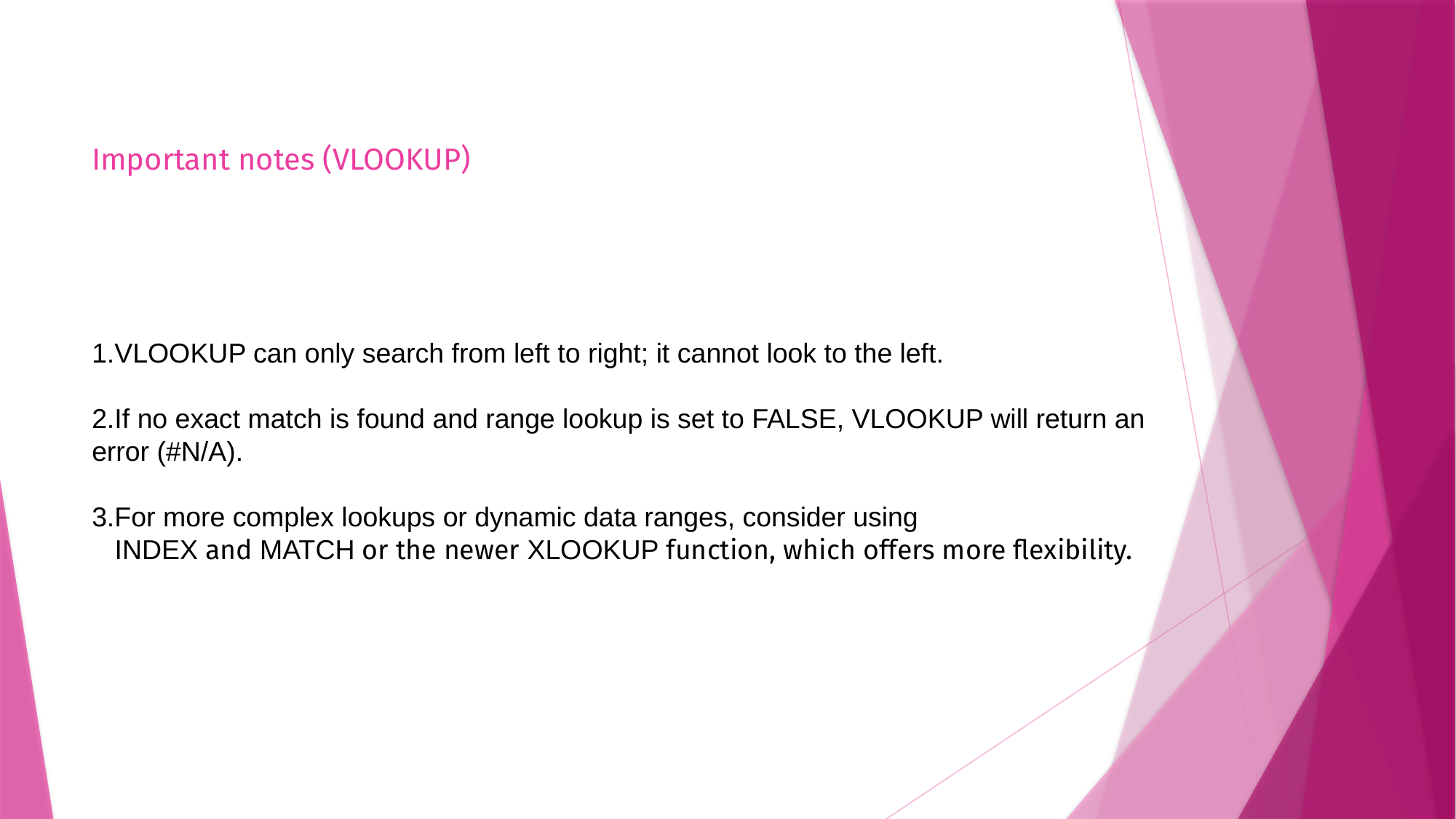

# Important notes (VLOOKUP)

1.VLOOKUP can only search from left to right; it cannot look to the left.

2.If no exact match is found and range lookup is set to FALSE, VLOOKUP will return an error (#N/A).

3.For more complex lookups or dynamic data ranges, consider using
   INDEX and MATCH or the newer XLOOKUP function, which offers more flexibility.